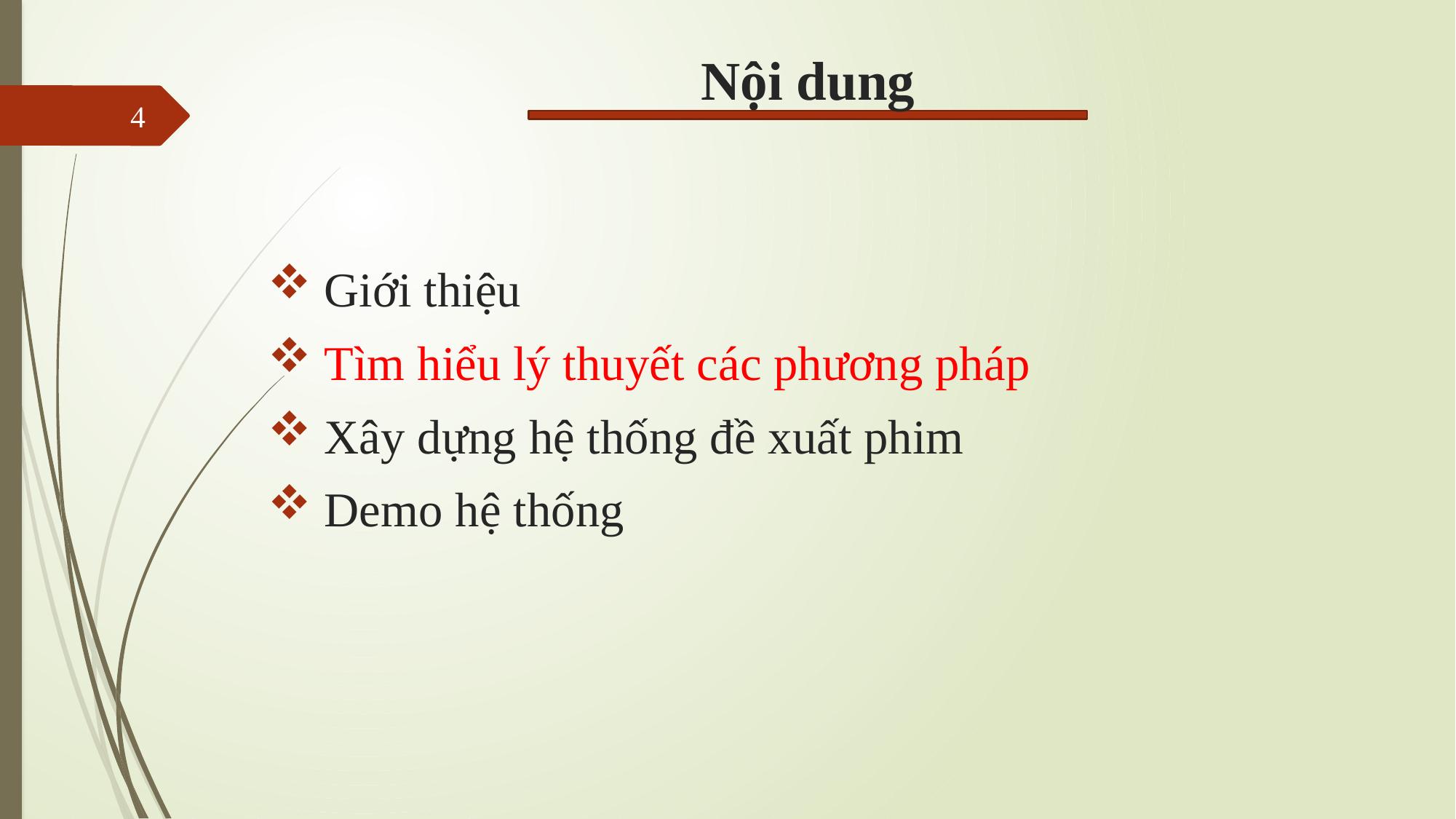

# Nội dung
4
 Giới thiệu
 Tìm hiểu lý thuyết các phương pháp
 Xây dựng hệ thống đề xuất phim
 Demo hệ thống